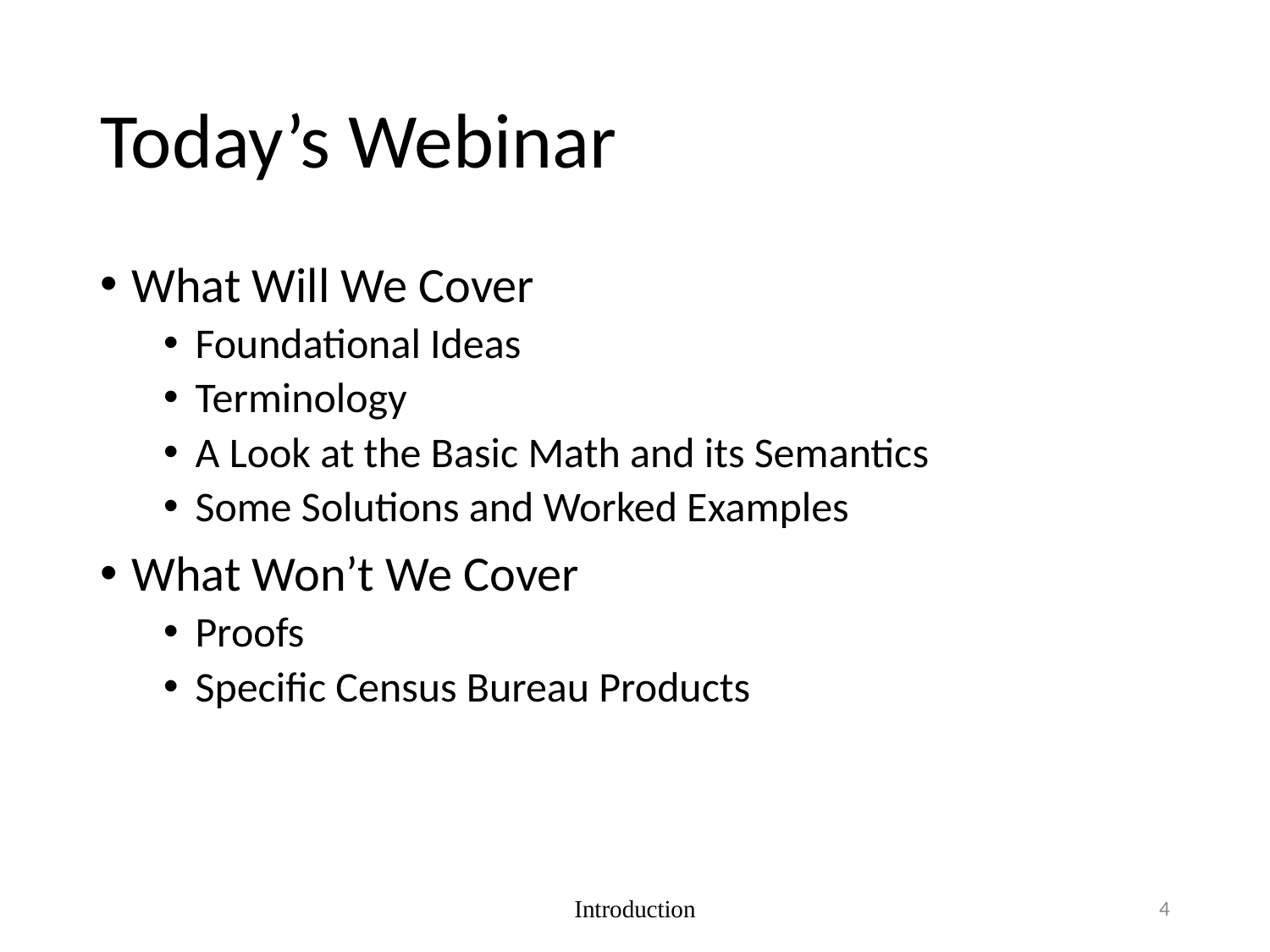

# Today’s Webinar
What Will We Cover
Foundational Ideas
Terminology
A Look at the Basic Math and its Semantics
Some Solutions and Worked Examples
What Won’t We Cover
Proofs
Specific Census Bureau Products
Introduction
4